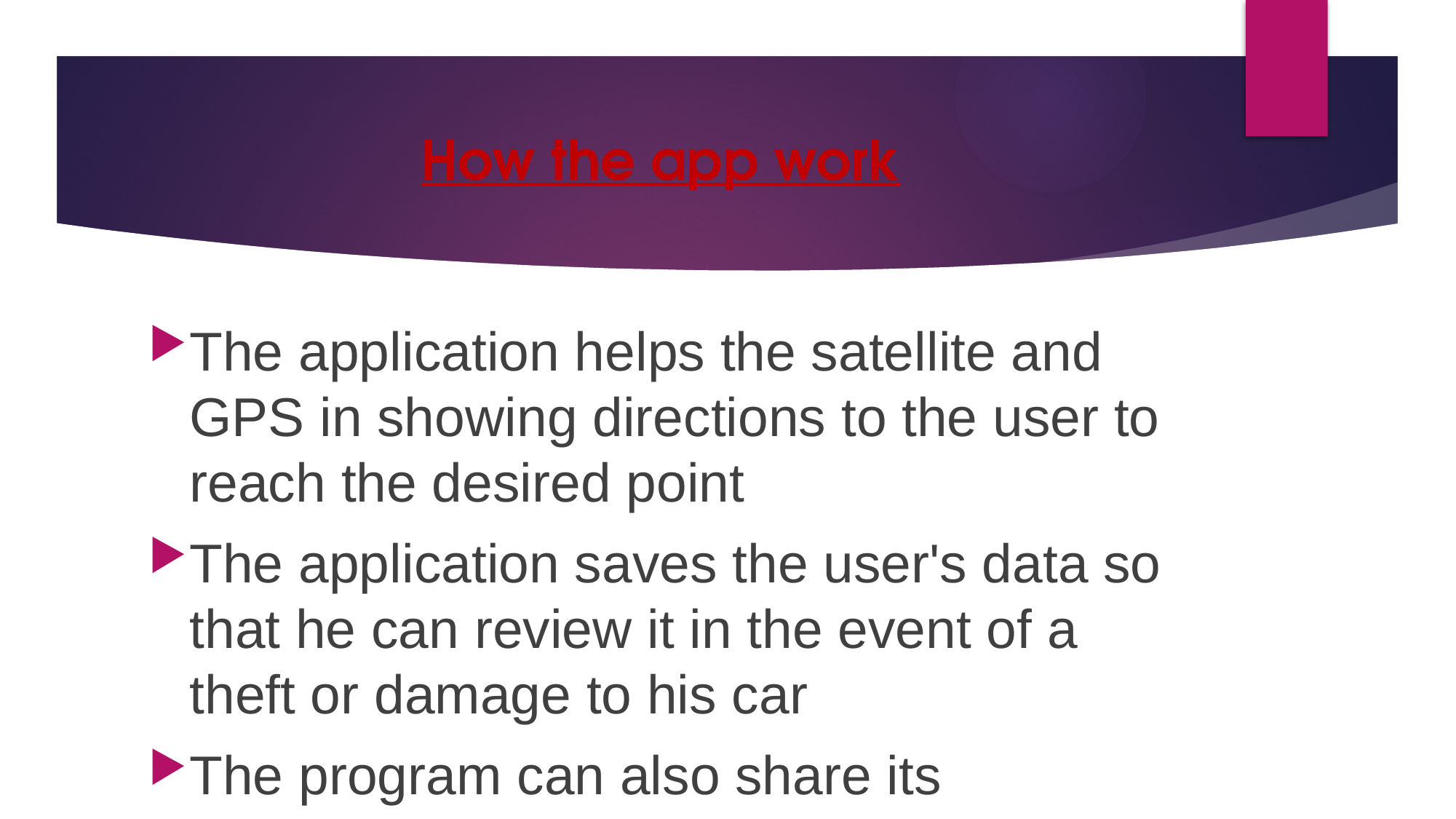

# How the app work
The application helps the satellite and GPS in showing directions to the user to reach the desired point
The application saves the user's data so that he can review it in the event of a theft or damage to his car
The program can also share its geographical location if the user requests it